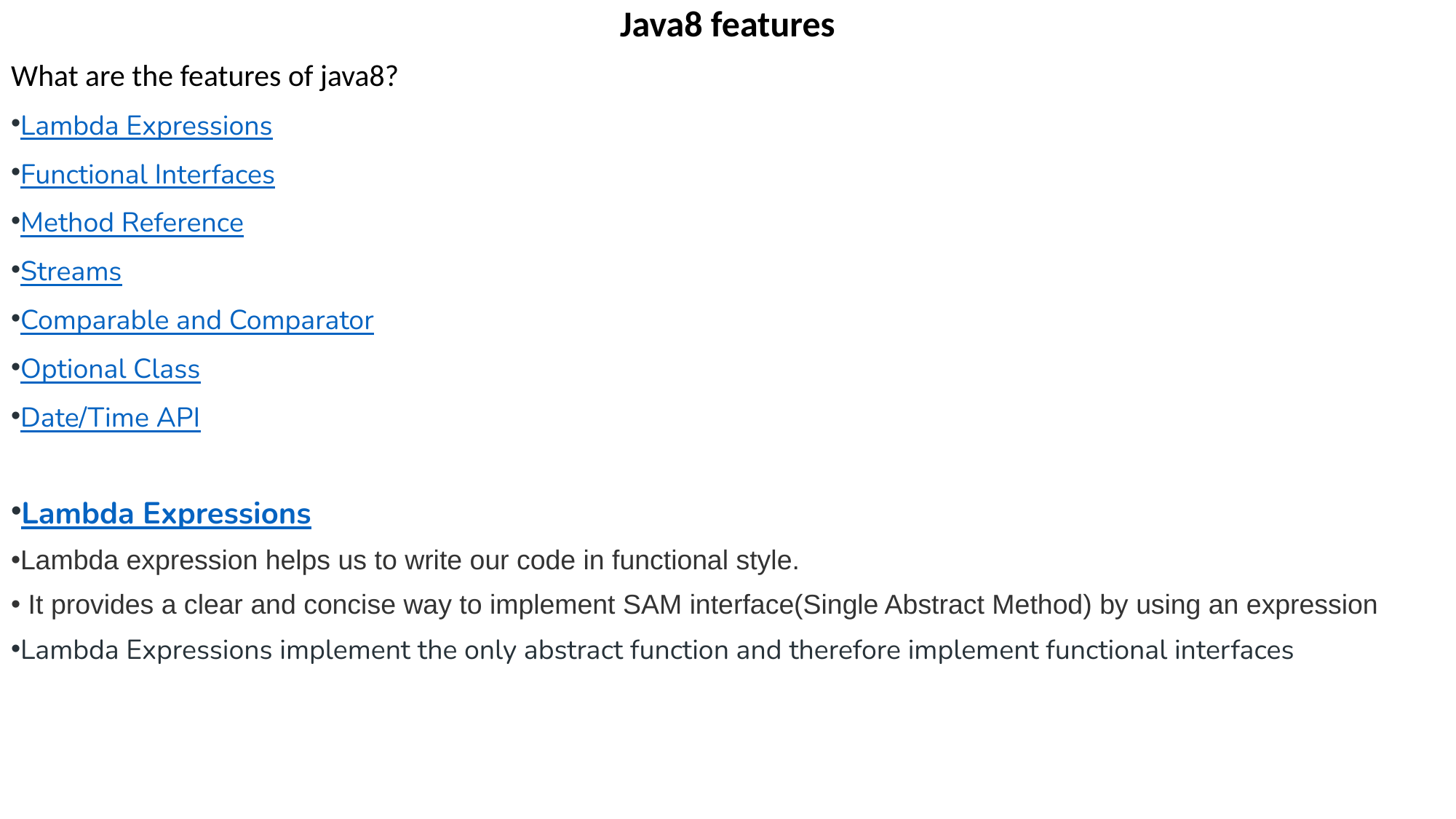

Java8 features
What are the features of java8?
Lambda Expressions
Functional Interfaces
Method Reference
Streams
Comparable and Comparator
Optional Class
Date/Time API

Lambda Expressions
Lambda expression helps us to write our code in functional style.
 It provides a clear and concise way to implement SAM interface(Single Abstract Method) by using an expression
Lambda Expressions implement the only abstract function and therefore implement functional interfaces